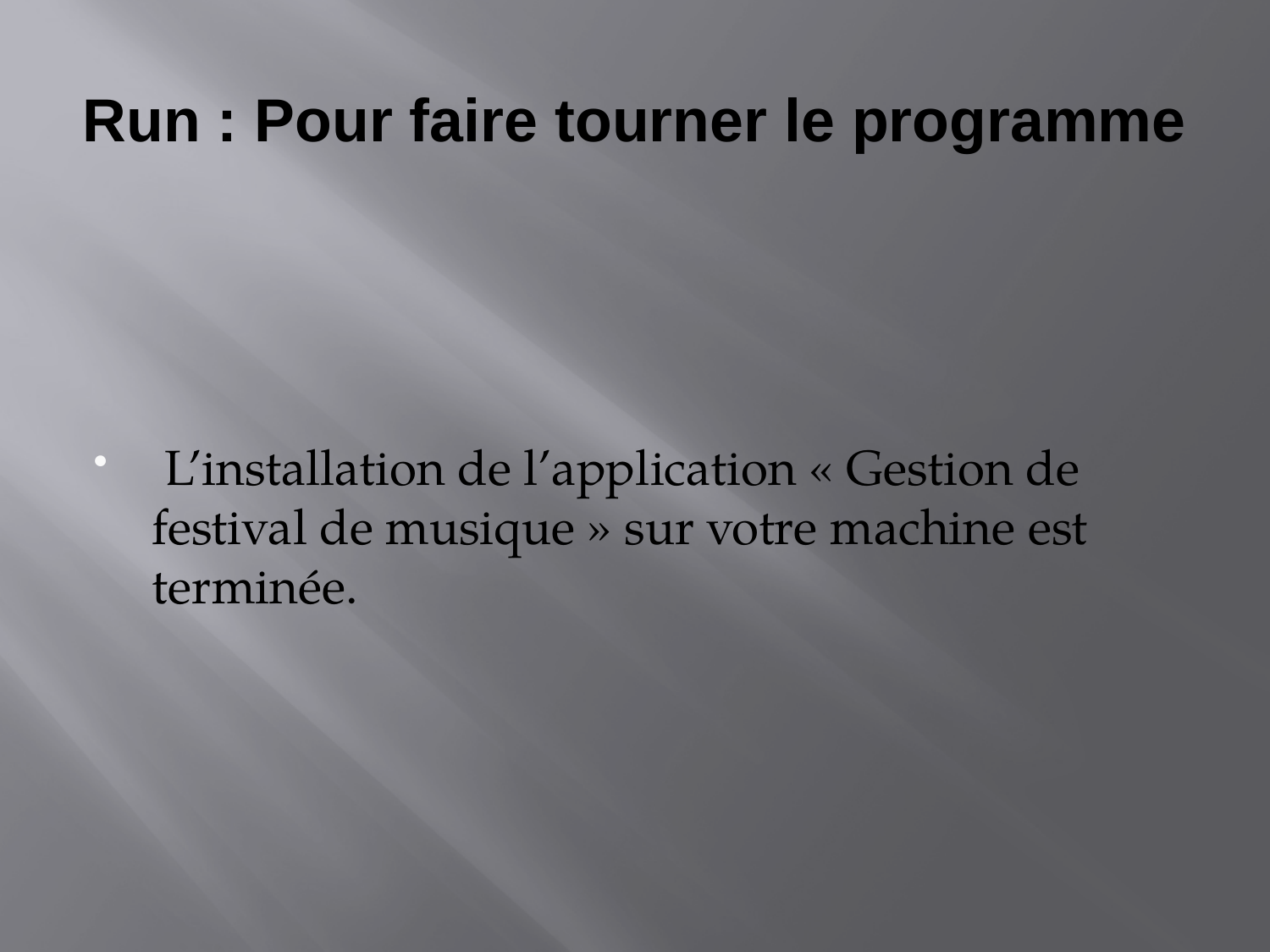

# Run : Pour faire tourner le programme

 L’installation de l’application « Gestion de festival de musique » sur votre machine est terminée.